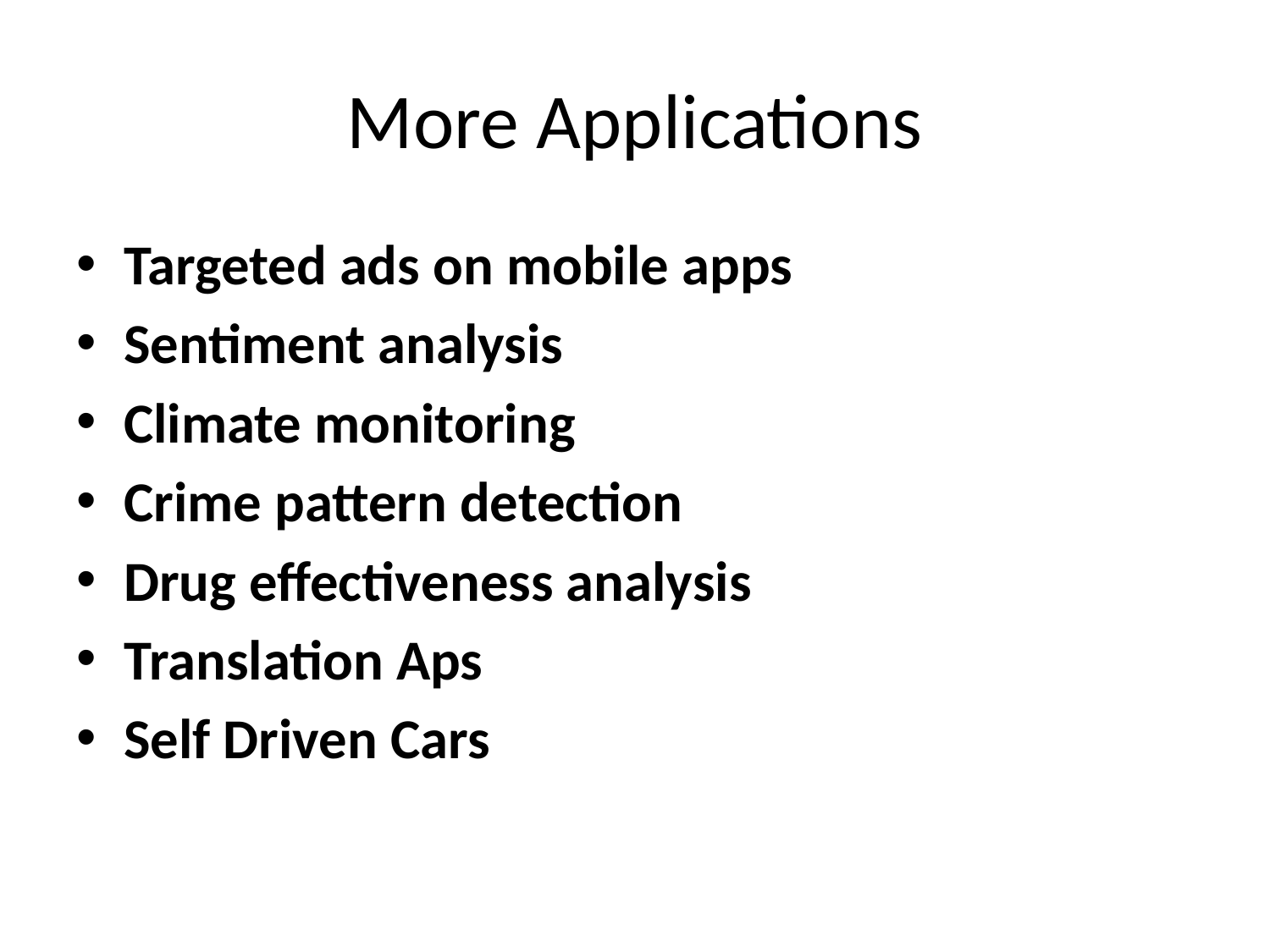

# More Applications
Targeted ads on mobile apps
Sentiment analysis
Climate monitoring
Crime pattern detection
Drug effectiveness analysis
Translation Aps
Self Driven Cars

Hands-On Machine Learning with Scikit-Learn and TensorFlow by Aurélien Géron